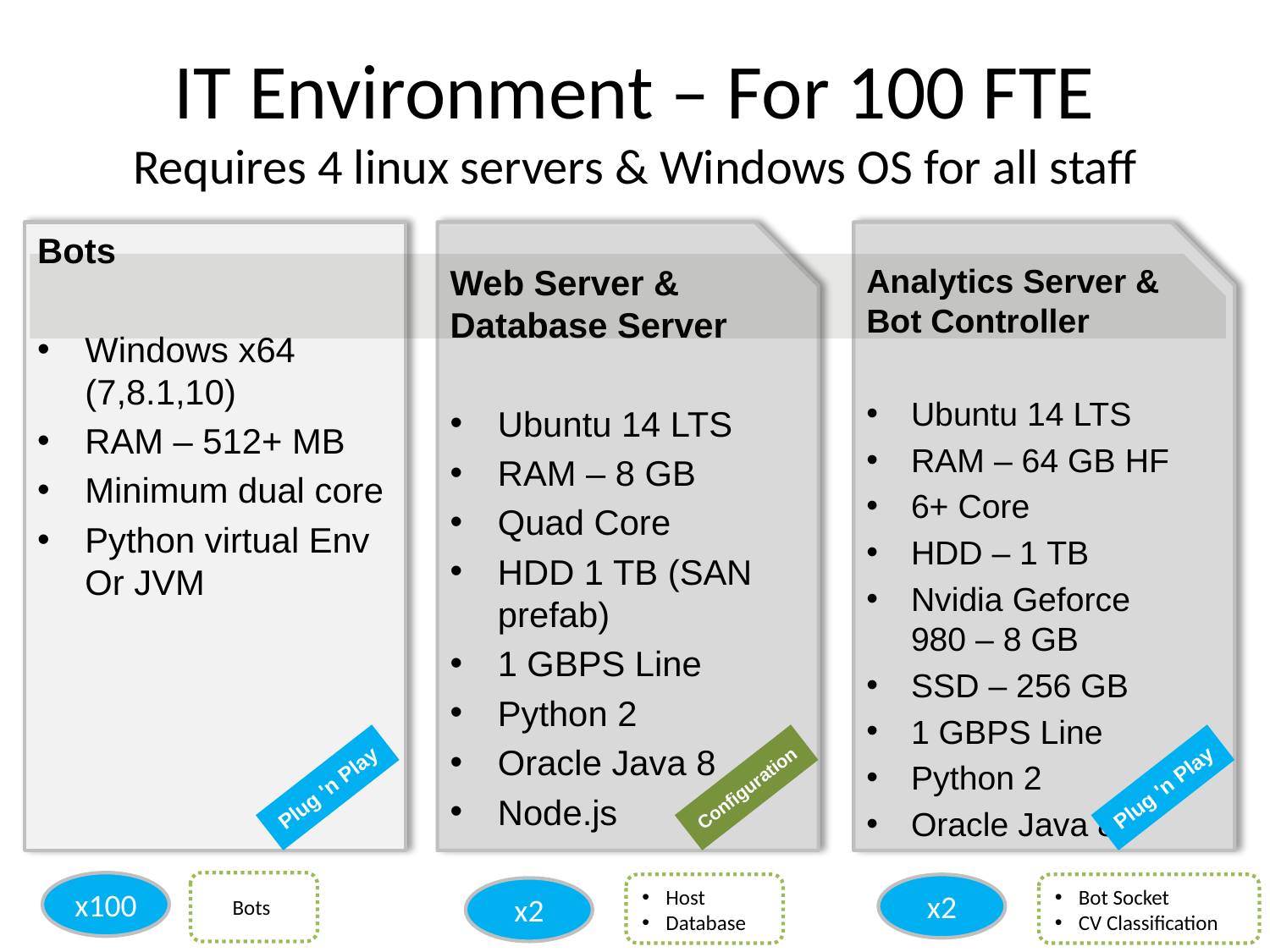

# IT Environment – For 100 FTE Requires 4 linux servers & Windows OS for all staff
Bots

Windows x64 (7,8.1,10)
RAM – 512+ MB
Minimum dual core
Python virtual Env Or JVM

Web Server & Database Server

Ubuntu 14 LTS
RAM – 8 GB
Quad Core
HDD 1 TB (SAN prefab)
1 GBPS Line
Python 2
Oracle Java 8
Node.js

Analytics Server & Bot Controller

Ubuntu 14 LTS
RAM – 64 GB HF
6+ Core
HDD – 1 TB
Nvidia Geforce 980 – 8 GB
SSD – 256 GB
1 GBPS Line
Python 2
Oracle Java 8

Configuration
Plug 'n Play
Plug 'n Play
x100
Bots
Host
Database
x2
Bot Socket
CV Classification
x2